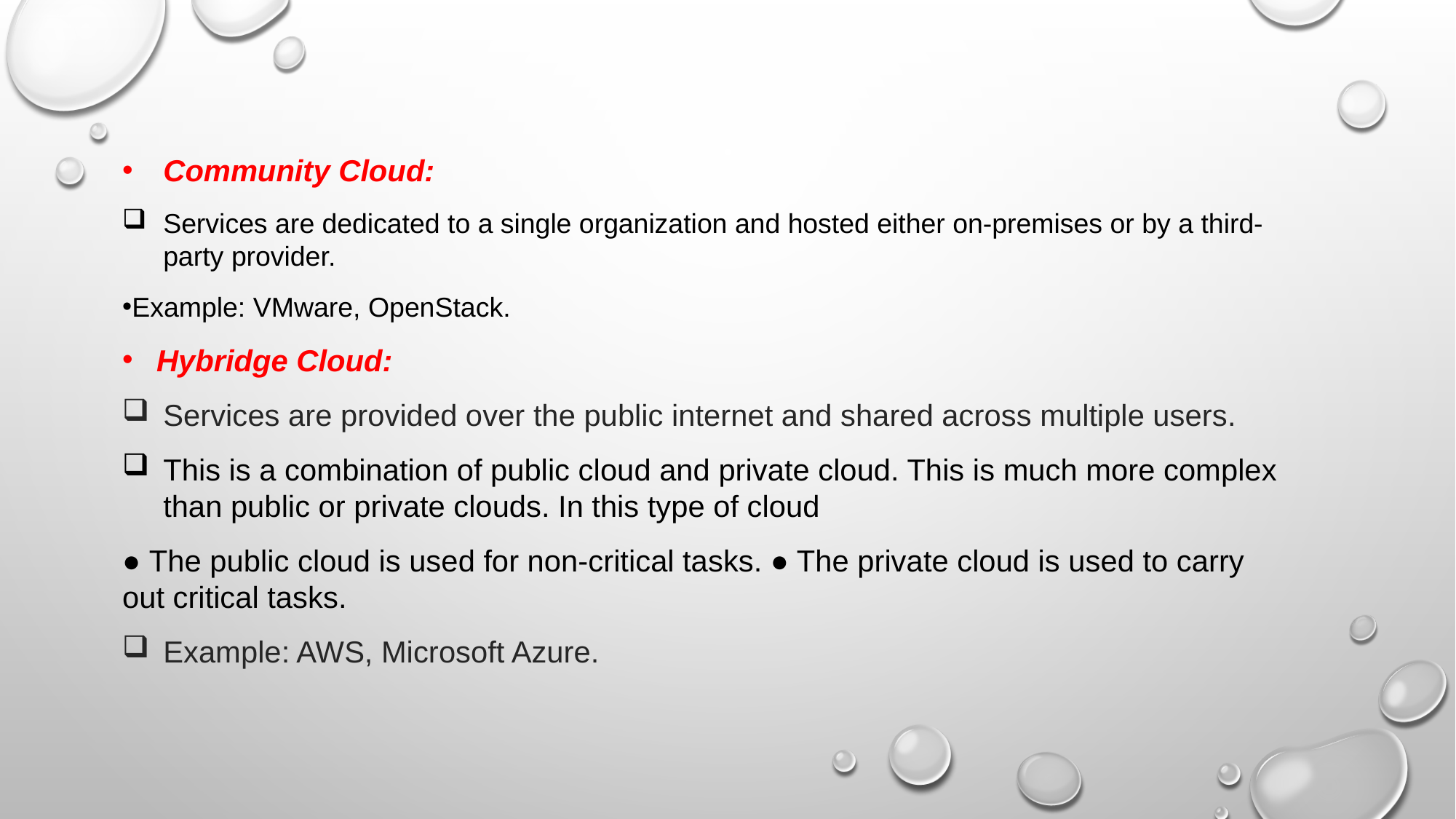

Community Cloud:
Services are dedicated to a single organization and hosted either on-premises or by a third-party provider.
Example: VMware, OpenStack.
Hybridge Cloud:
Services are provided over the public internet and shared across multiple users.
This is a combination of public cloud and private cloud. This is much more complex than public or private clouds. In this type of cloud
● The public cloud is used for non-critical tasks. ● The private cloud is used to carry out critical tasks.
Example: AWS, Microsoft Azure.